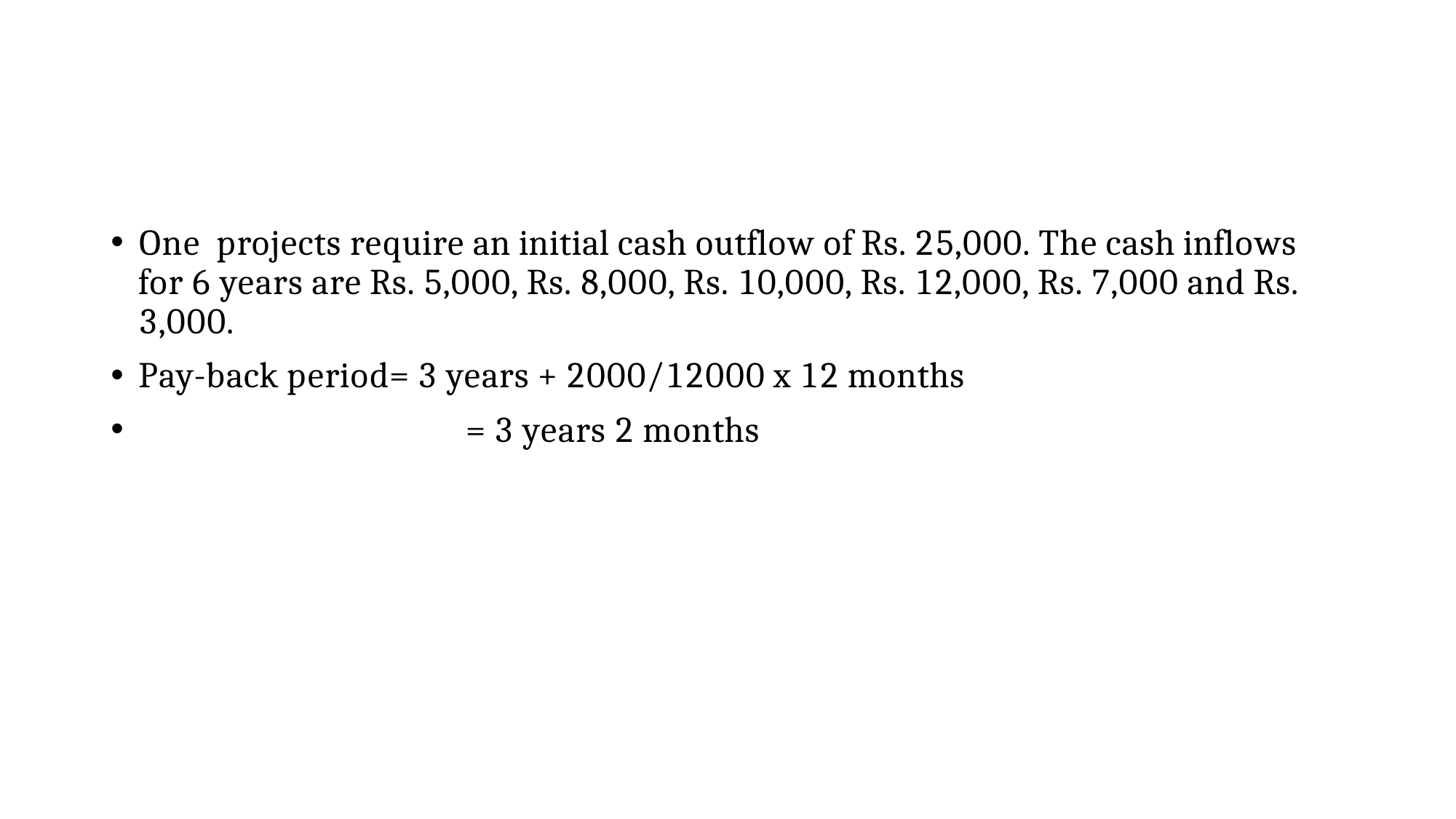

#
One  projects require an initial cash outflow of Rs. 25,000. The cash inflows for 6 years are Rs. 5,000, Rs. 8,000, Rs. 10,000, Rs. 12,000, Rs. 7,000 and Rs. 3,000.
Pay-back period= 3 years + 2000/12000 x 12 months
  			= 3 years 2 months